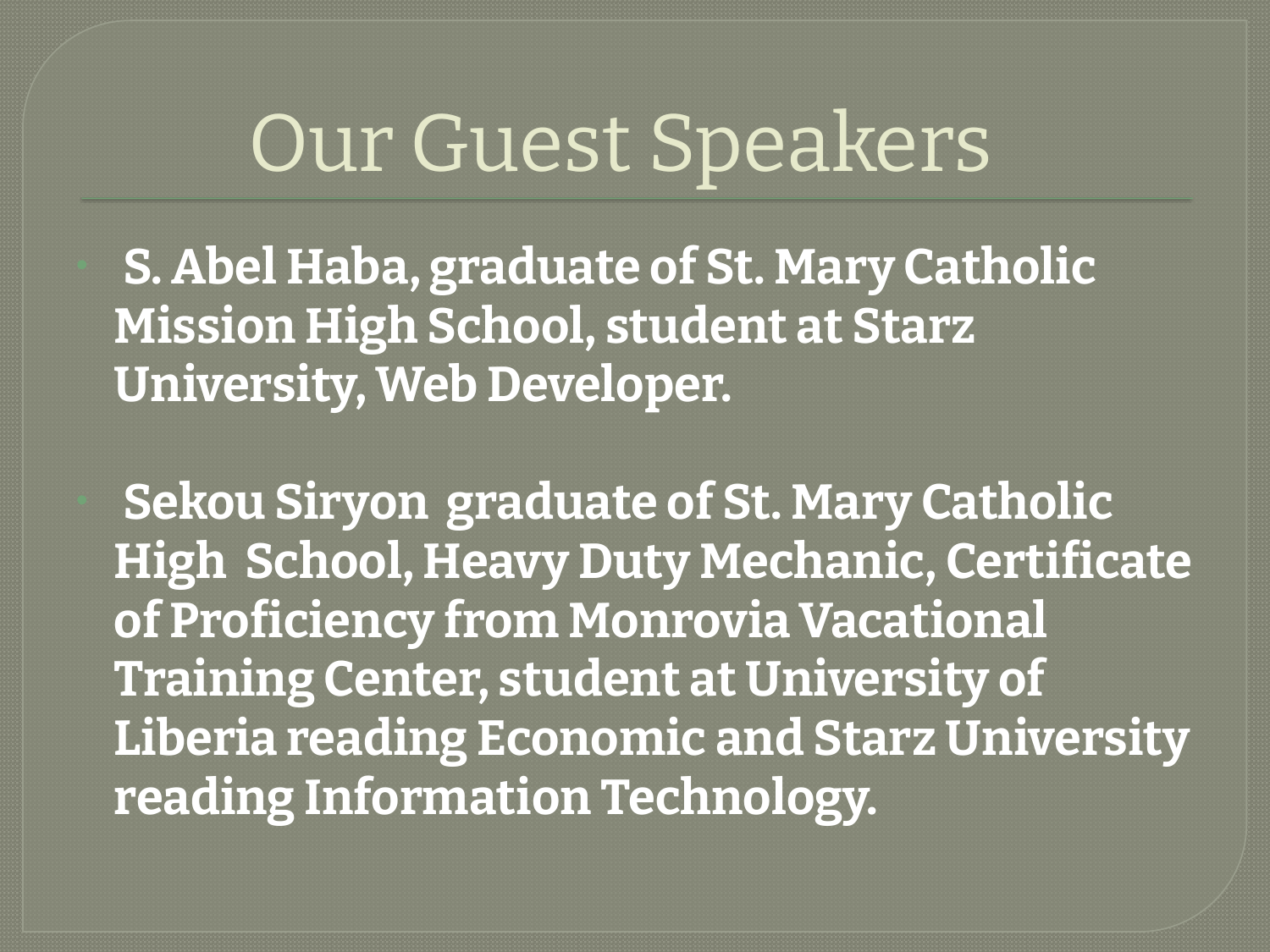

# Our Guest Speakers
 S. Abel Haba, graduate of St. Mary Catholic Mission High School, student at Starz University, Web Developer.

 Sekou Siryon  graduate of St. Mary Catholic High  School, Heavy Duty Mechanic, Certificate of Proficiency from Monrovia Vacational Training Center, student at University of Liberia reading Economic and Starz University reading Information Technology.